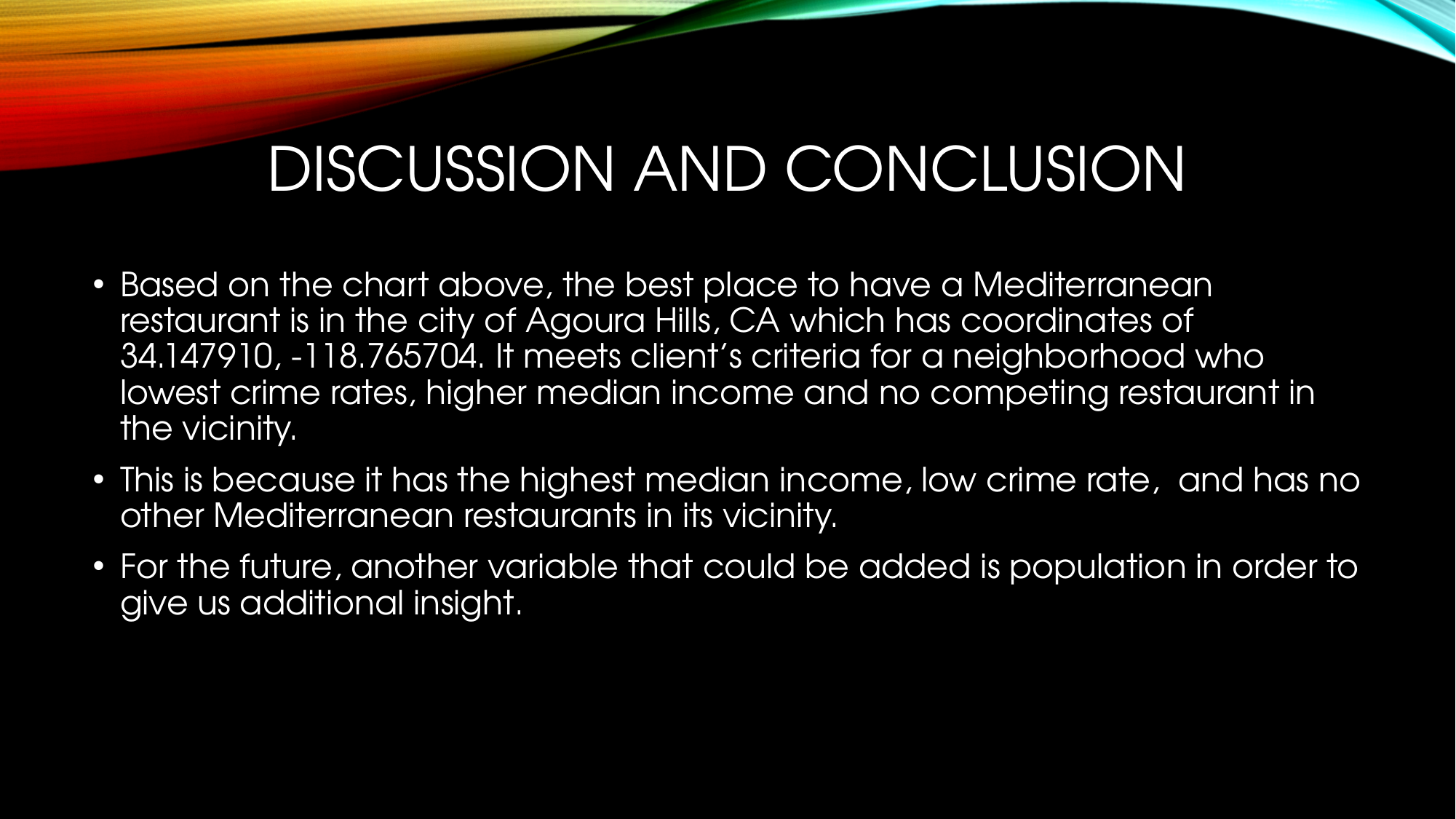

# Discussion and Conclusion
Based on the chart above, the best place to have a Mediterranean restaurant is in the city of Agoura Hills, CA which has coordinates of 34.147910, -118.765704. It meets client’s criteria for a neighborhood who lowest crime rates, higher median income and no competing restaurant in the vicinity.
This is because it has the highest median income, low crime rate,  and has no other Mediterranean restaurants in its vicinity.
For the future, another variable that could be added is population in order to give us additional insight.